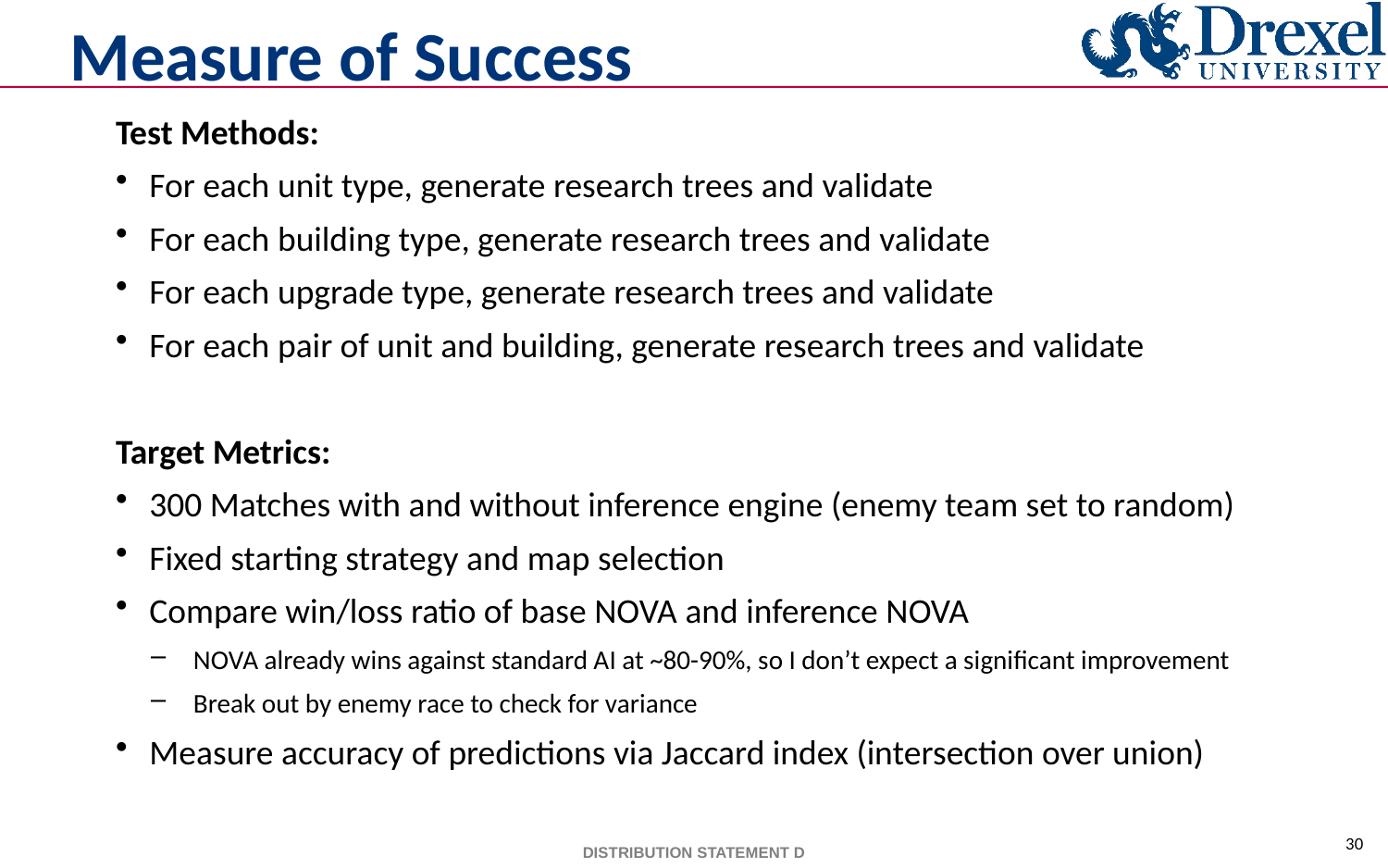

# Measure of Success
Test Methods:
For each unit type, generate research trees and validate
For each building type, generate research trees and validate
For each upgrade type, generate research trees and validate
For each pair of unit and building, generate research trees and validate

Target Metrics:
300 Matches with and without inference engine (enemy team set to random)
Fixed starting strategy and map selection
Compare win/loss ratio of base NOVA and inference NOVA
NOVA already wins against standard AI at ~80-90%, so I don’t expect a significant improvement
Break out by enemy race to check for variance
Measure accuracy of predictions via Jaccard index (intersection over union)